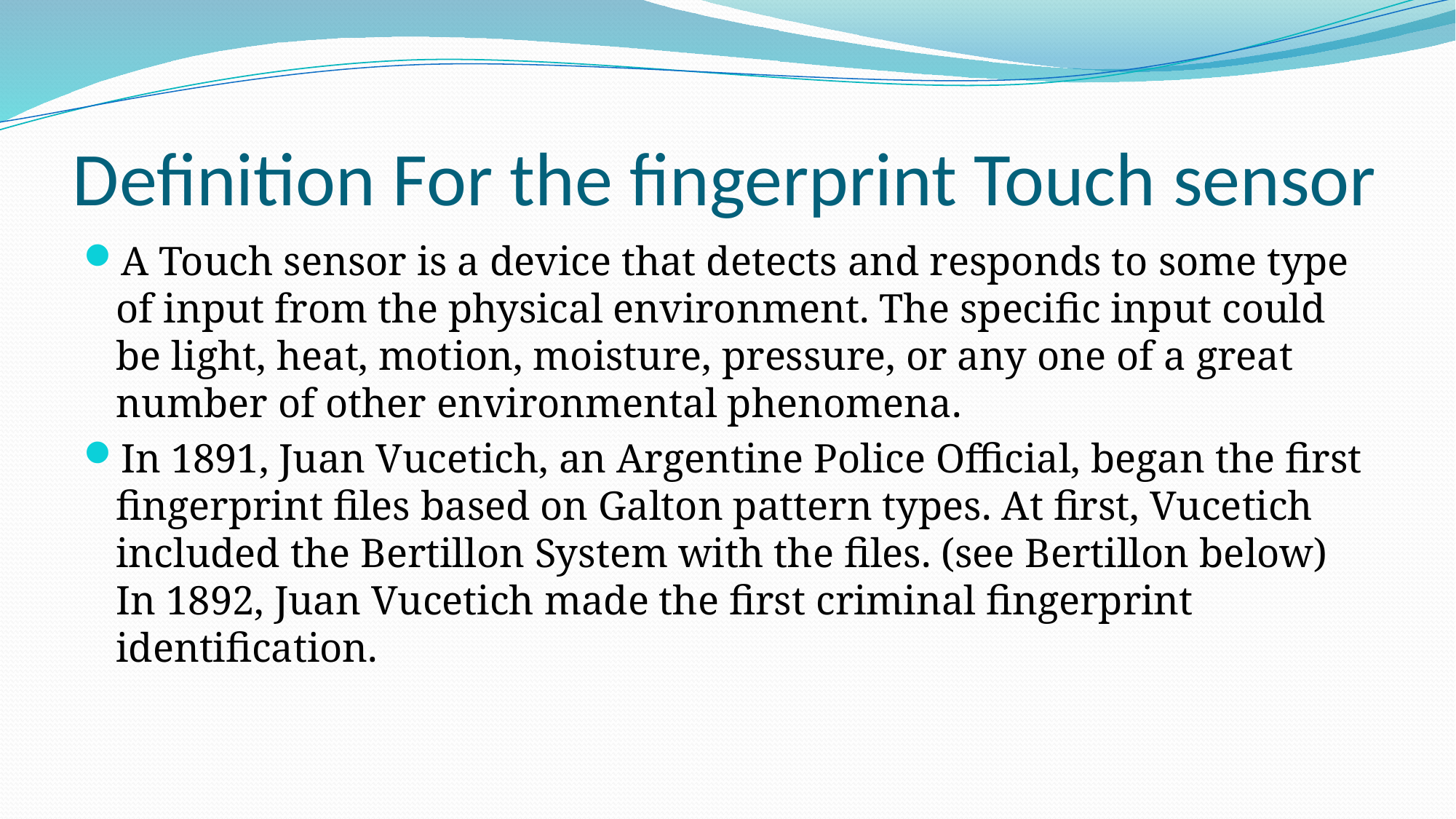

# Definition For the fingerprint Touch sensor
A Touch sensor is a device that detects and responds to some type of input from the physical environment. The specific input could be light, heat, motion, moisture, pressure, or any one of a great number of other environmental phenomena.
In 1891, Juan Vucetich, an Argentine Police Official, began the first fingerprint files based on Galton pattern types. At first, Vucetich included the Bertillon System with the files. (see Bertillon below) In 1892, Juan Vucetich made the first criminal fingerprint identification.